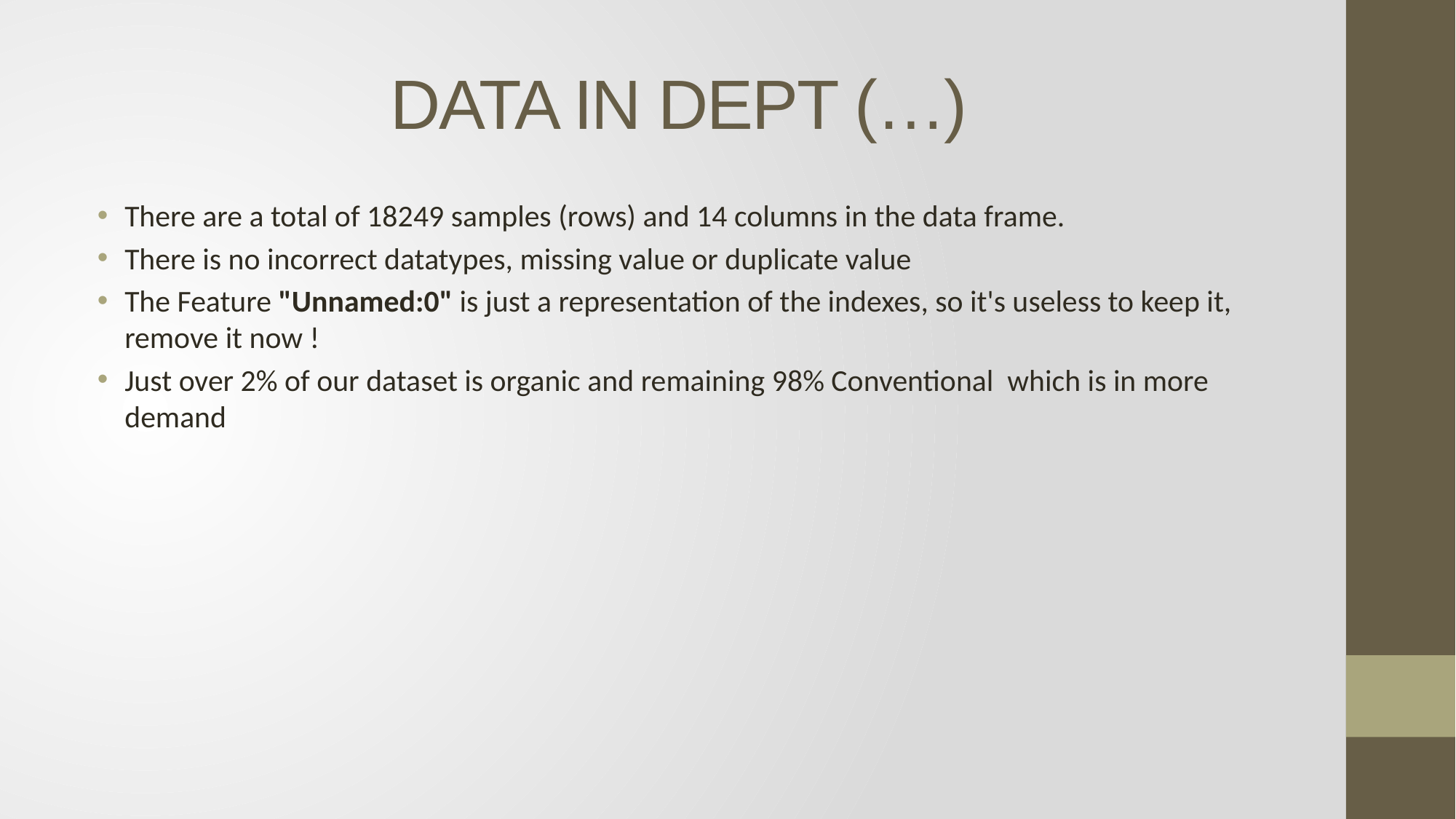

# DATA IN DEPT (…)
There are a total of 18249 samples (rows) and 14 columns in the data frame.
There is no incorrect datatypes, missing value or duplicate value
The Feature "Unnamed:0" is just a representation of the indexes, so it's useless to keep it, remove it now !
Just over 2% of our dataset is organic and remaining 98% Conventional  which is in more demand